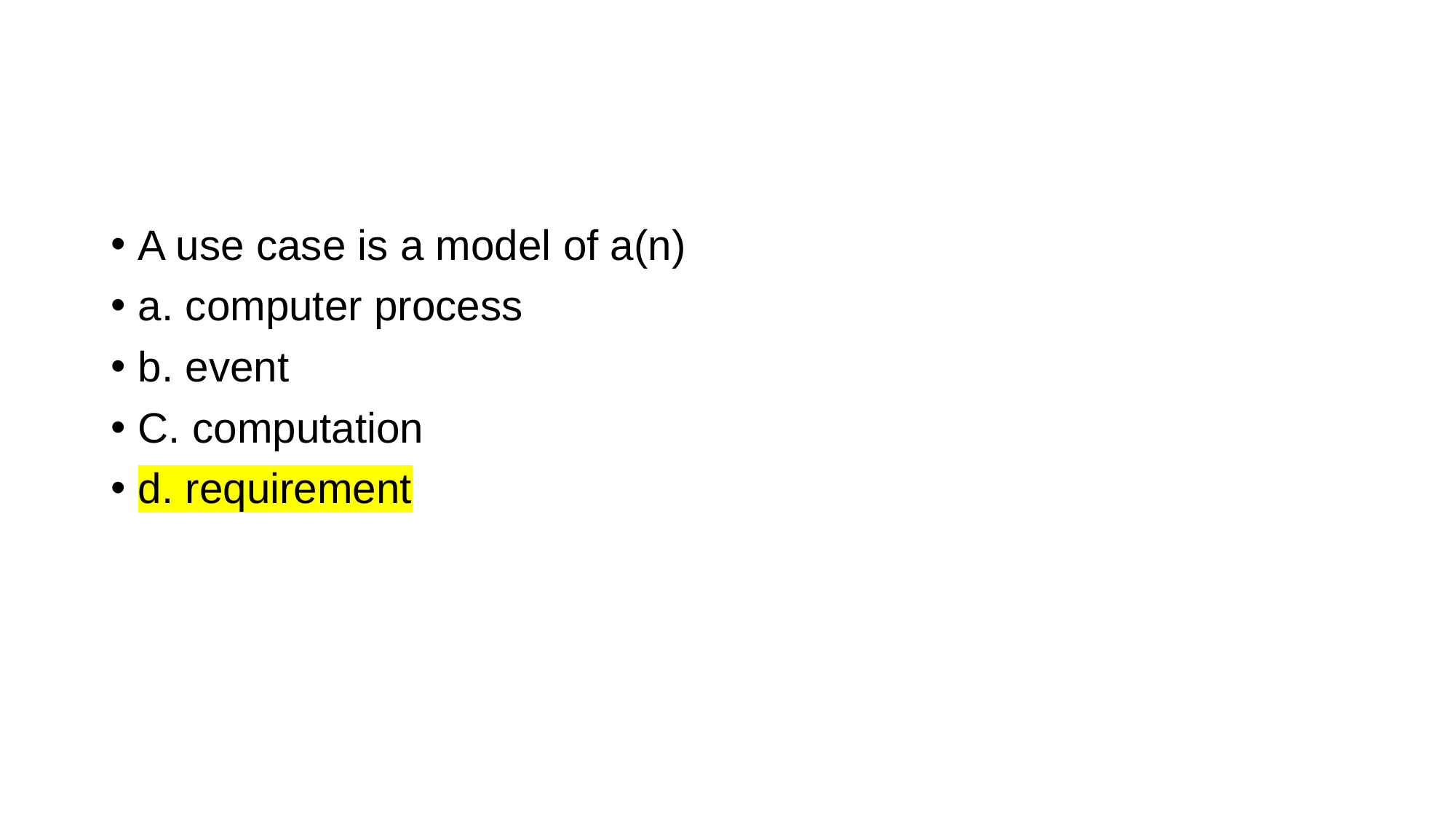

#
A use case is a model of a(n)
a. computer process
b. event
C. computation
d. requirement